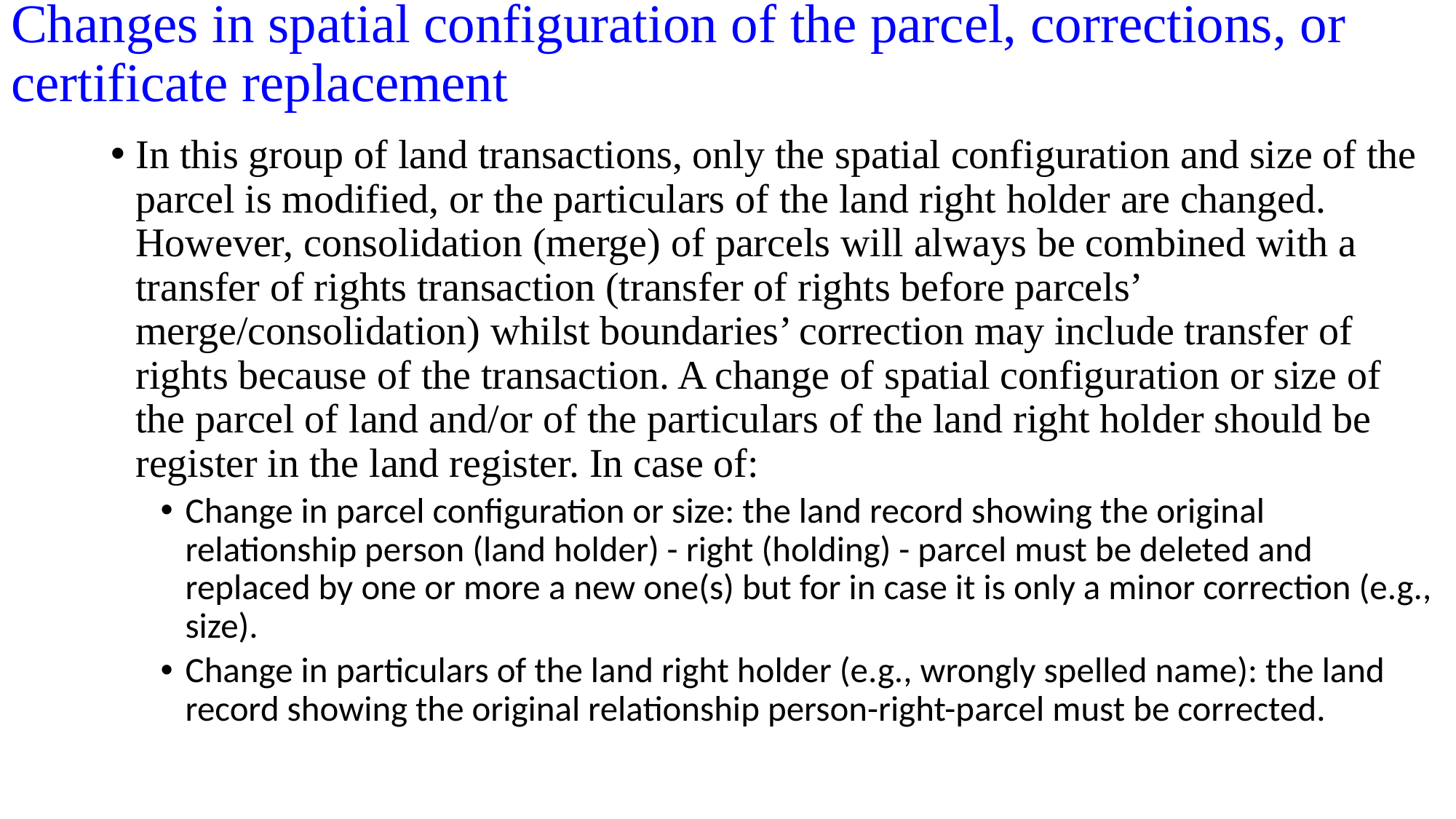

# Changes in spatial configuration of the parcel, corrections, or certificate replacement
In this group of land transactions, only the spatial configuration and size of the parcel is modified, or the particulars of the land right holder are changed. However, consolidation (merge) of parcels will always be combined with a transfer of rights transaction (transfer of rights before parcels’ merge/consolidation) whilst boundaries’ correction may include transfer of rights because of the transaction. A change of spatial configuration or size of the parcel of land and/or of the particulars of the land right holder should be register in the land register. In case of:
Change in parcel configuration or size: the land record showing the original relationship person (land holder) - right (holding) - parcel must be deleted and replaced by one or more a new one(s) but for in case it is only a minor correction (e.g., size).
Change in particulars of the land right holder (e.g., wrongly spelled name): the land record showing the original relationship person-right-parcel must be corrected.